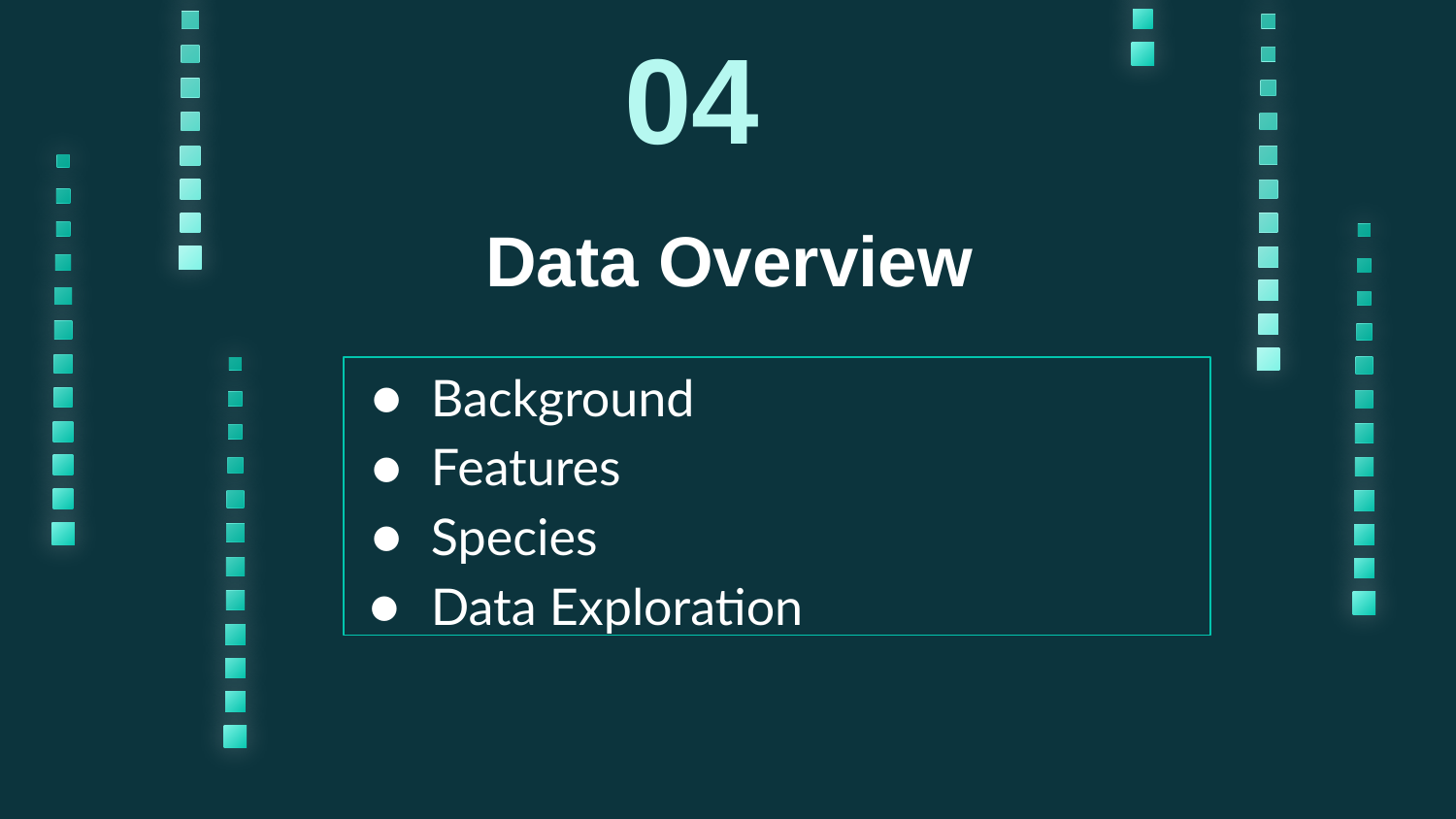

04
# Data Overview

Background
Features
Species
Data Exploration